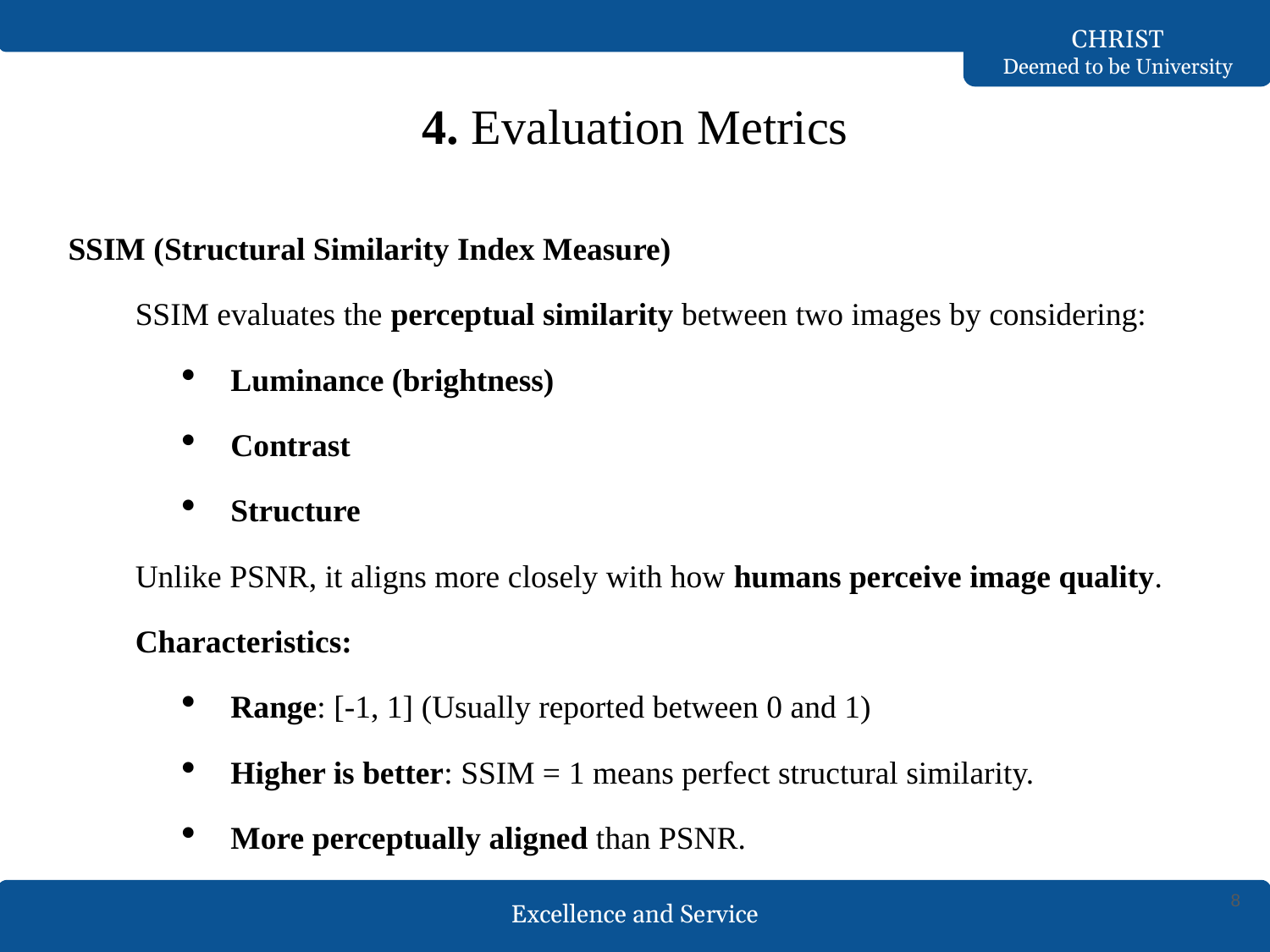

# 4. Evaluation Metrics
SSIM (Structural Similarity Index Measure)
SSIM evaluates the perceptual similarity between two images by considering:
Luminance (brightness)
Contrast
Structure
Unlike PSNR, it aligns more closely with how humans perceive image quality.
Characteristics:
Range: [-1, 1] (Usually reported between 0 and 1)
Higher is better: SSIM = 1 means perfect structural similarity.
More perceptually aligned than PSNR.

8